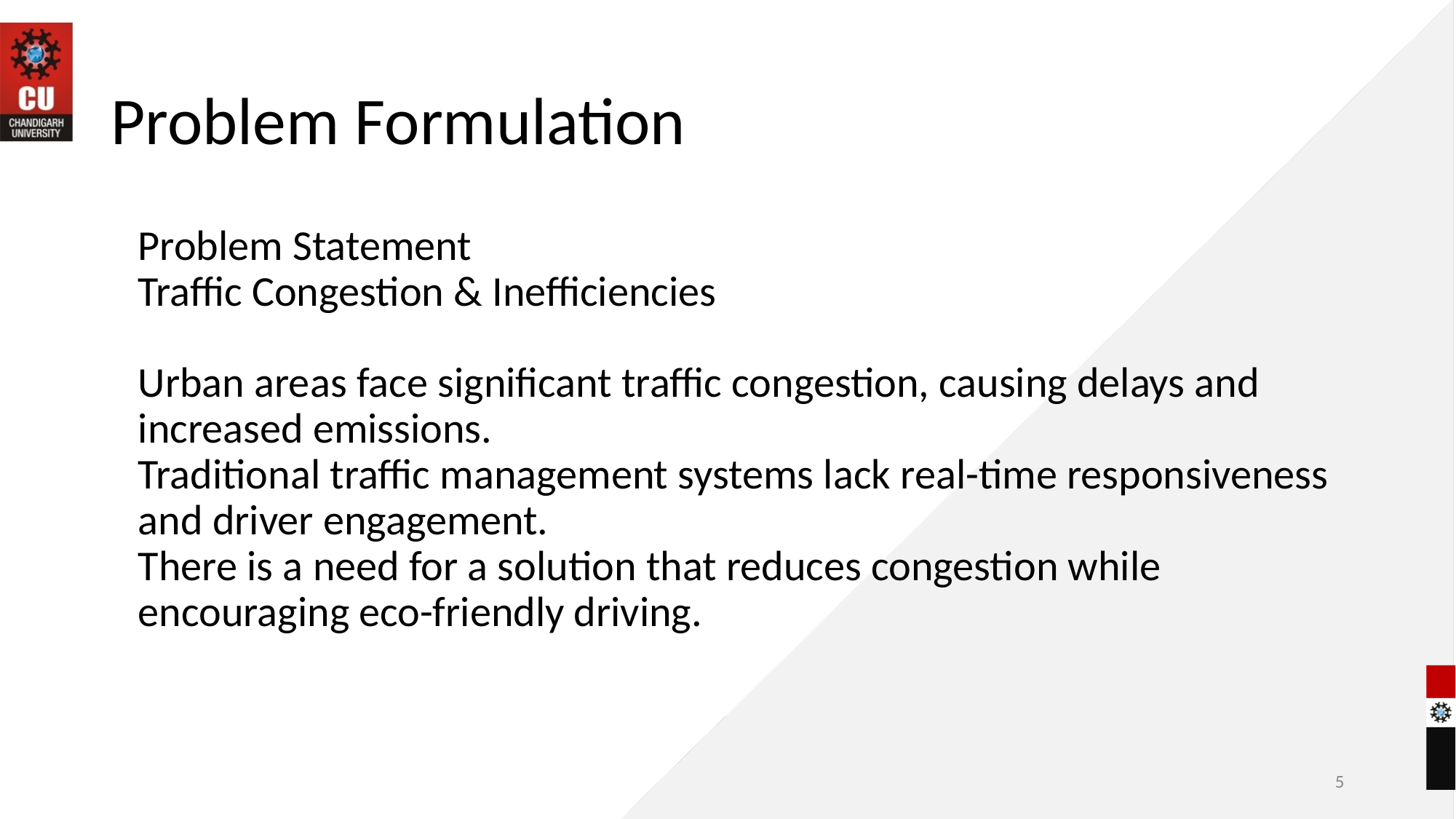

# Problem Formulation
Problem Statement
Traffic Congestion & Inefficiencies

Urban areas face significant traffic congestion, causing delays and increased emissions.
Traditional traffic management systems lack real-time responsiveness and driver engagement.
There is a need for a solution that reduces congestion while encouraging eco-friendly driving.
5